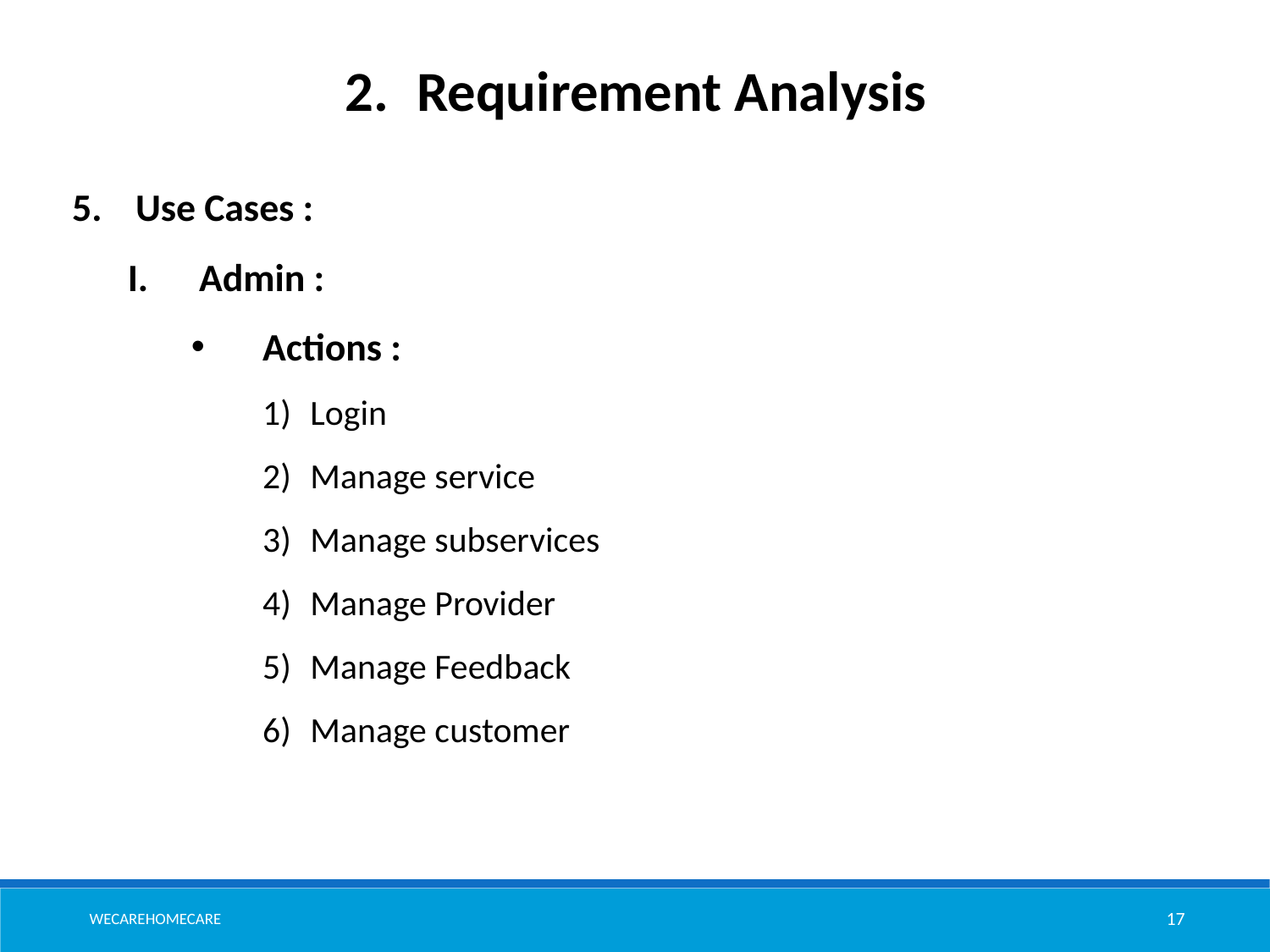

Requirement Analysis
Use Cases :
Admin :
Actions :
Login
Manage service
Manage subservices
Manage Provider
Manage Feedback
Manage customer

Wecarehomecare
17